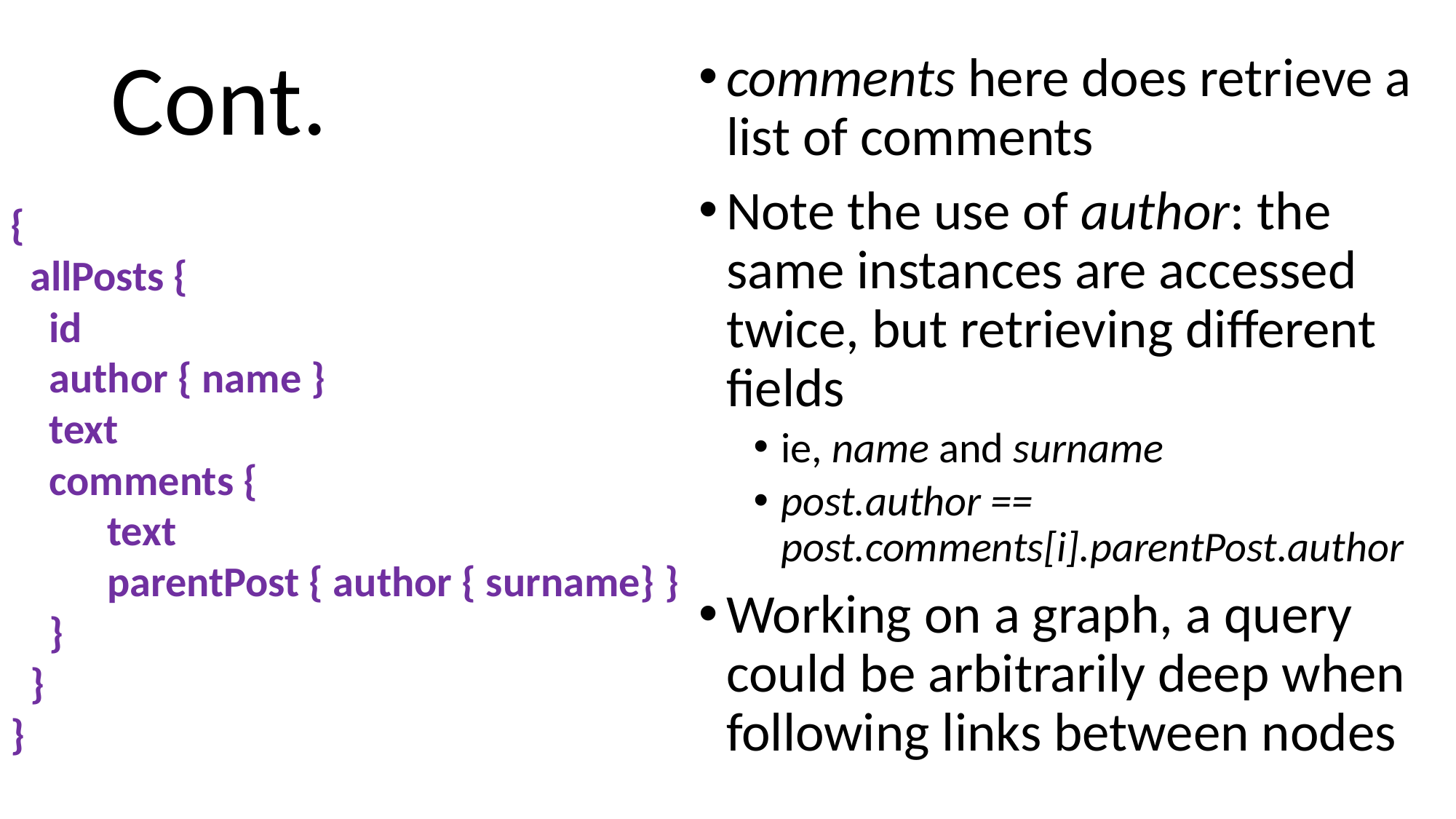

# Cont.
comments here does retrieve a list of comments
Note the use of author: the same instances are accessed twice, but retrieving different fields
ie, name and surname
post.author == post.comments[i].parentPost.author
Working on a graph, a query could be arbitrarily deep when following links between nodes
{
  allPosts {
    id
    author { name }
    text
    comments {
          text
          parentPost { author { surname} }
    }
  }
}